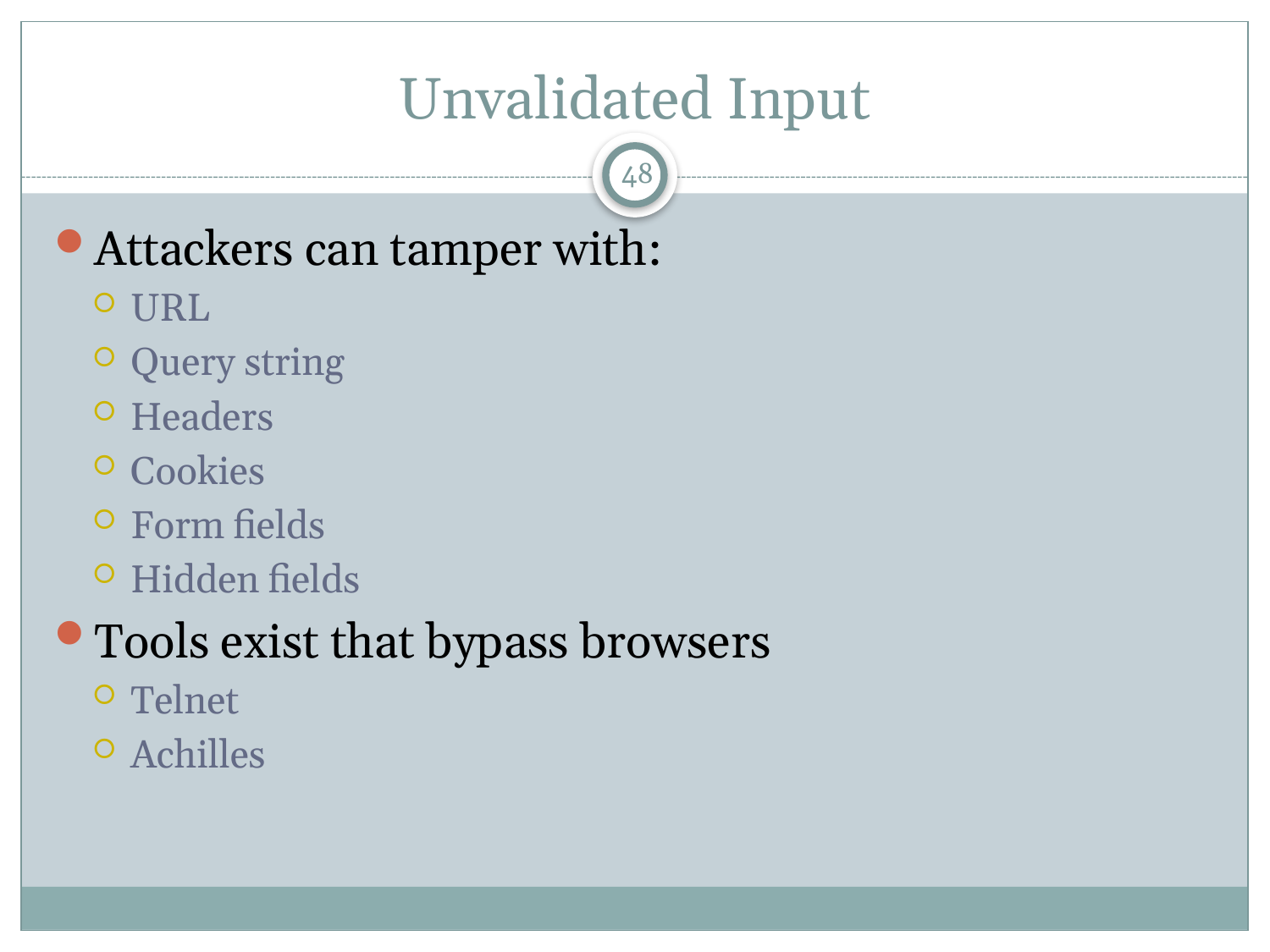

# Unvalidated Input
48
Attackers can tamper with:
URL
Query string
Headers
Cookies
Form fields
Hidden fields
Tools exist that bypass browsers
Telnet
Achilles